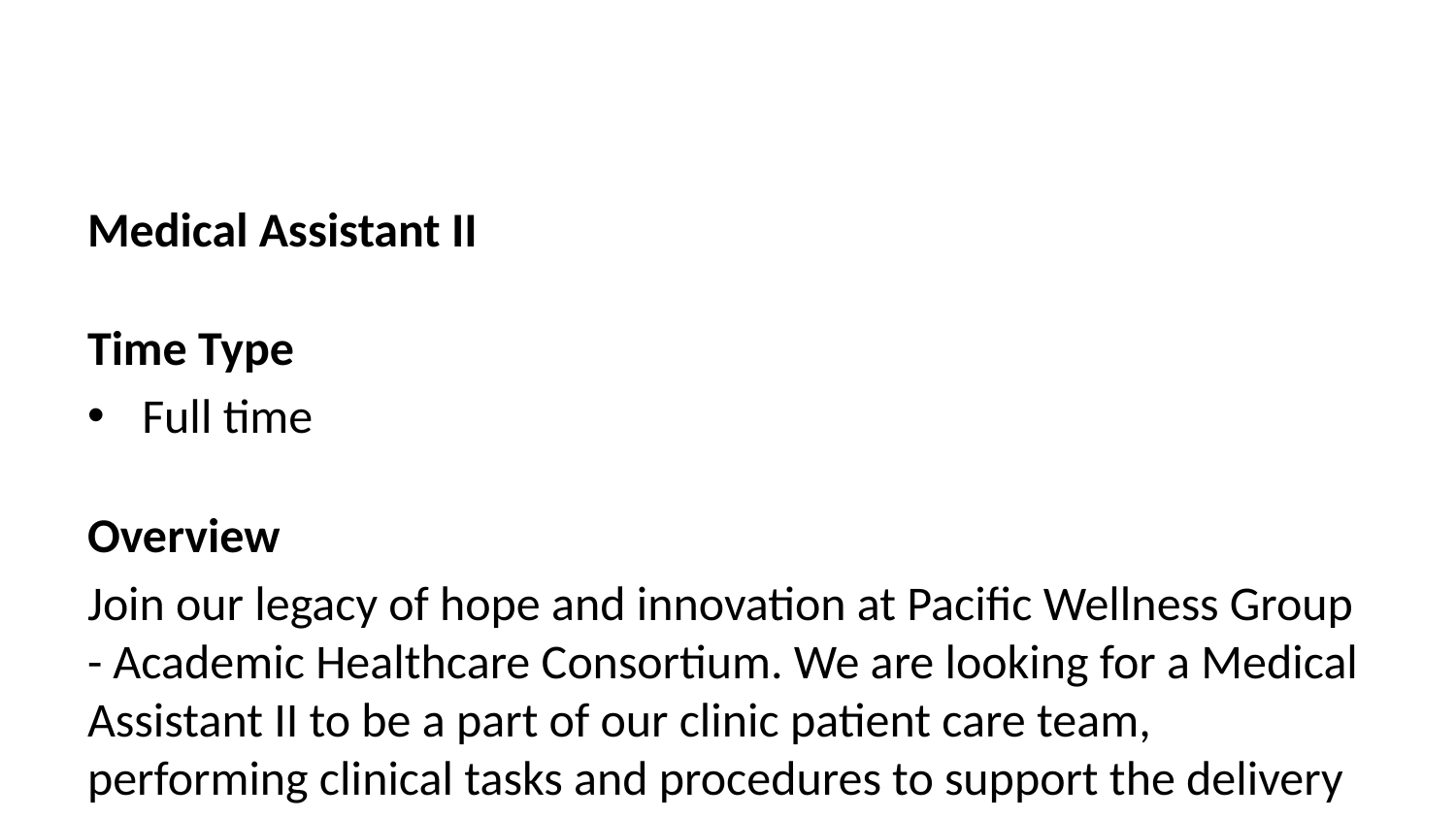

Medical Assistant II
Time Type
Full time
Overview
Join our legacy of hope and innovation at Pacific Wellness Group - Academic Healthcare Consortium. We are looking for a Medical Assistant II to be a part of our clinic patient care team, performing clinical tasks and procedures to support the delivery of care.
Day
08 Hour (United States of America)
Responsibilities
C-I-CARE Execution: Executes world-class service and patient care standards using C-I-CARE templates.
Job Scope: Includes managing patient portal messages, assisting with physician procedures, and other tasks of moderate scope.
Knowledge: Advanced understanding of job skills, policies, and procedures.
Supervision Level: Work reviewed for accuracy and complexity, with increased responsibility in the specialty area.
Education Qualifications
High School Diploma or GED required.
Medical Assistant Certificate/Diploma from an approved school/institution or equivalent training.
Experience Qualifications
One (1) to three (3) years of related experience.
Required Knowledge, Skills, and Abilities
Professional verbal and written communication skills.
Proficiency in computer skills, Microsoft Office, and electronic medical records.
Organizational and multi-tasking skills.
Licenses and Certifications
BLS - Basic Life Support required.
Physical Demands and Work Conditions
Various physical activities such as sitting, walking, standing, bending, squatting, etc.
Lifting requirements vary from 0 to 40+ lbs.
Working Environment
Frequent interaction with clinical equipment and machinery.
Work with biohazards like bloodborne pathogens.
20% travel requirement.
SHC Commitment
Providing an exceptional patient and family experience through C-I-CARE framework.
Equal Opportunity Employer
Pacific Wellness Group is an equal opportunity employer and encourages applications from all individuals regardless of race, color, sex, sexual orientation, gender identity, religion, age, national origin, political beliefs, marital status, medical condition, genetic information, veteran status, or disability.
Base Pay Scale
Generally starting at $27.47 - $35.02 per hour. Salary based on internal equity, experience, education, specialty, and training.